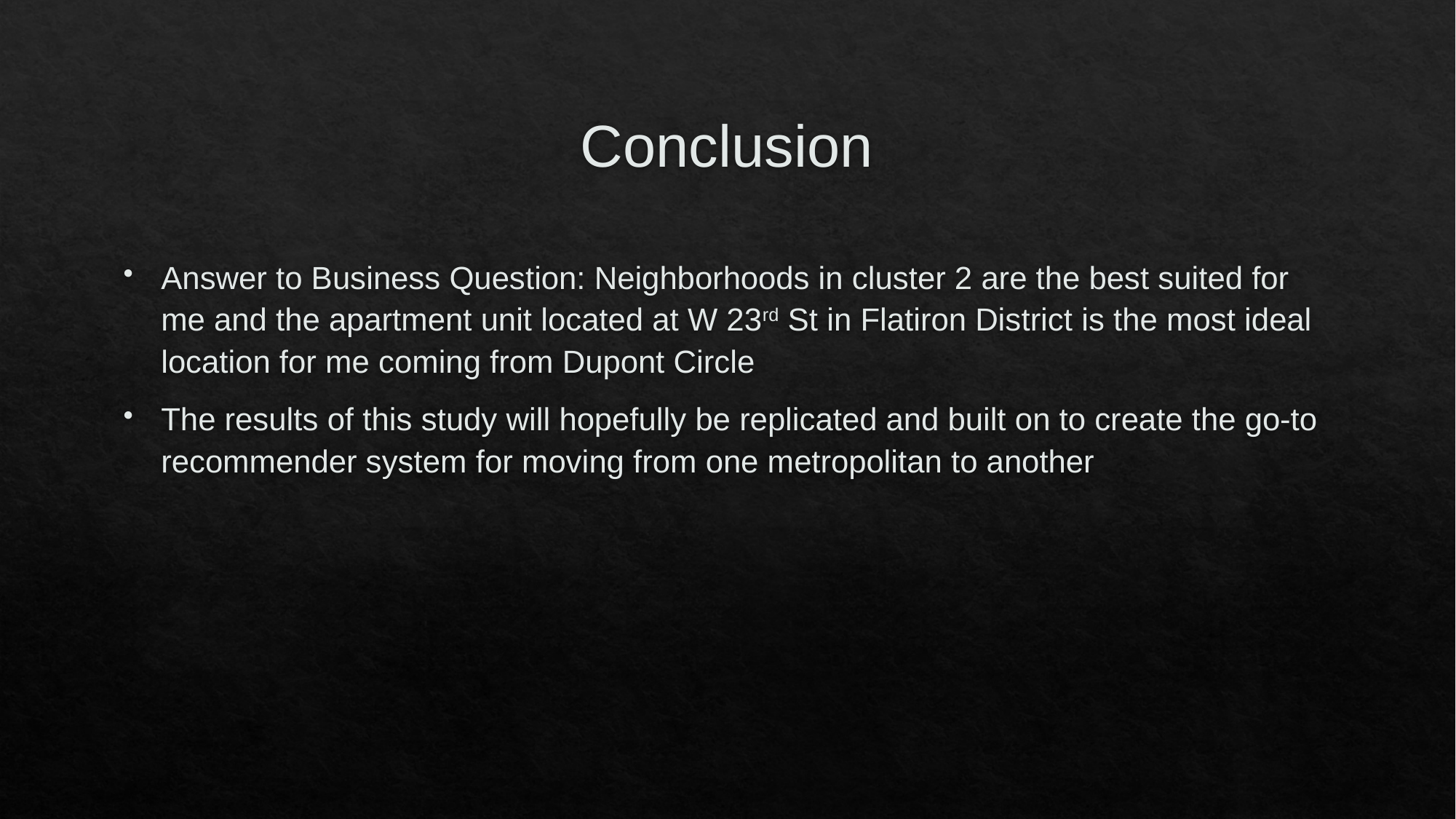

# Conclusion
Answer to Business Question: Neighborhoods in cluster 2 are the best suited for me and the apartment unit located at W 23rd St in Flatiron District is the most ideal location for me coming from Dupont Circle
The results of this study will hopefully be replicated and built on to create the go-to recommender system for moving from one metropolitan to another